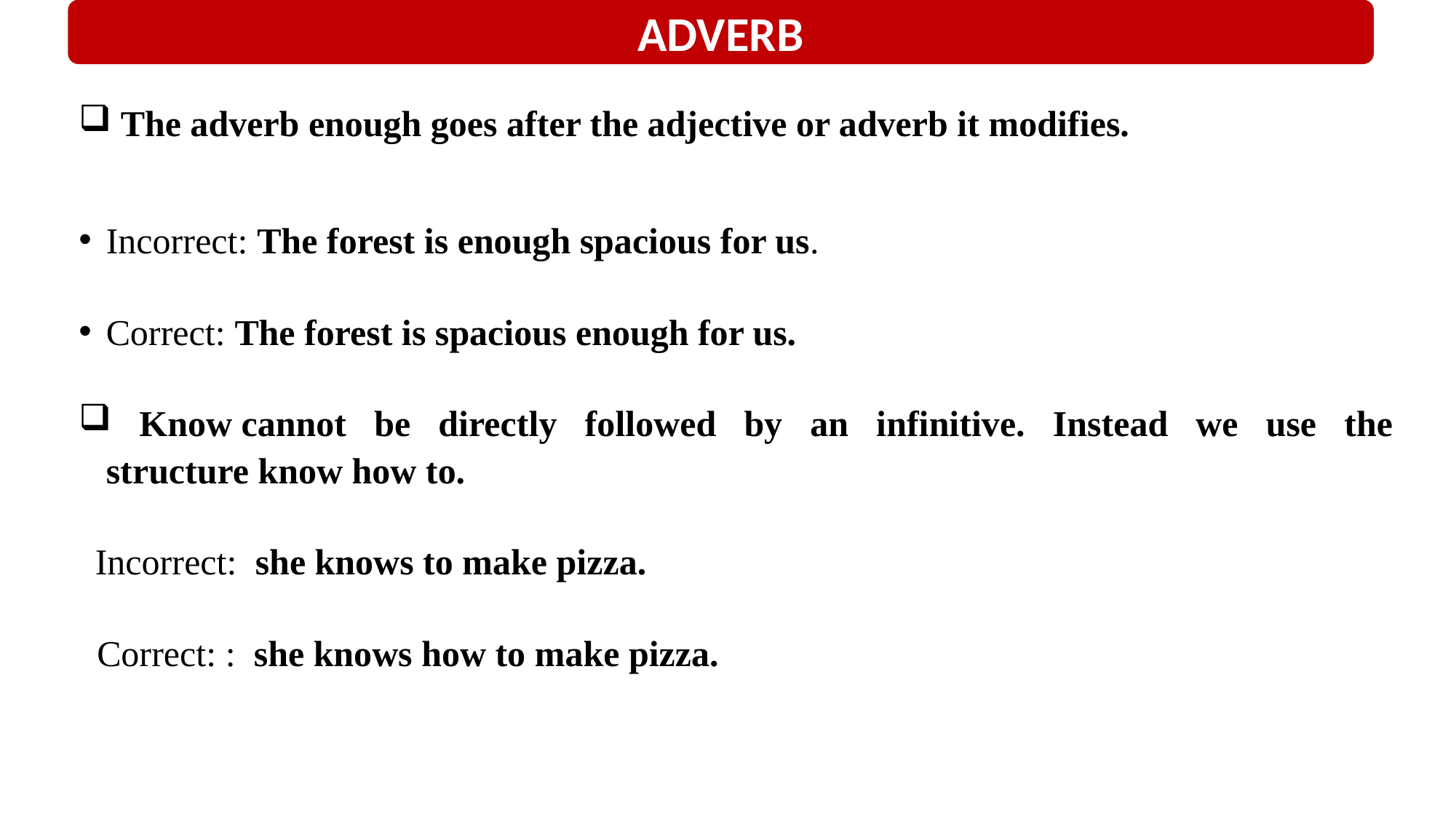

ADVERB
 The adverb enough goes after the adjective or adverb it modifies.

Incorrect: The forest is enough spacious for us.
Correct: The forest is spacious enough for us.
 Know cannot be directly followed by an infinitive. Instead we use the structure know how to.
  Incorrect:  she knows to make pizza.
  Correct: :  she knows how to make pizza.